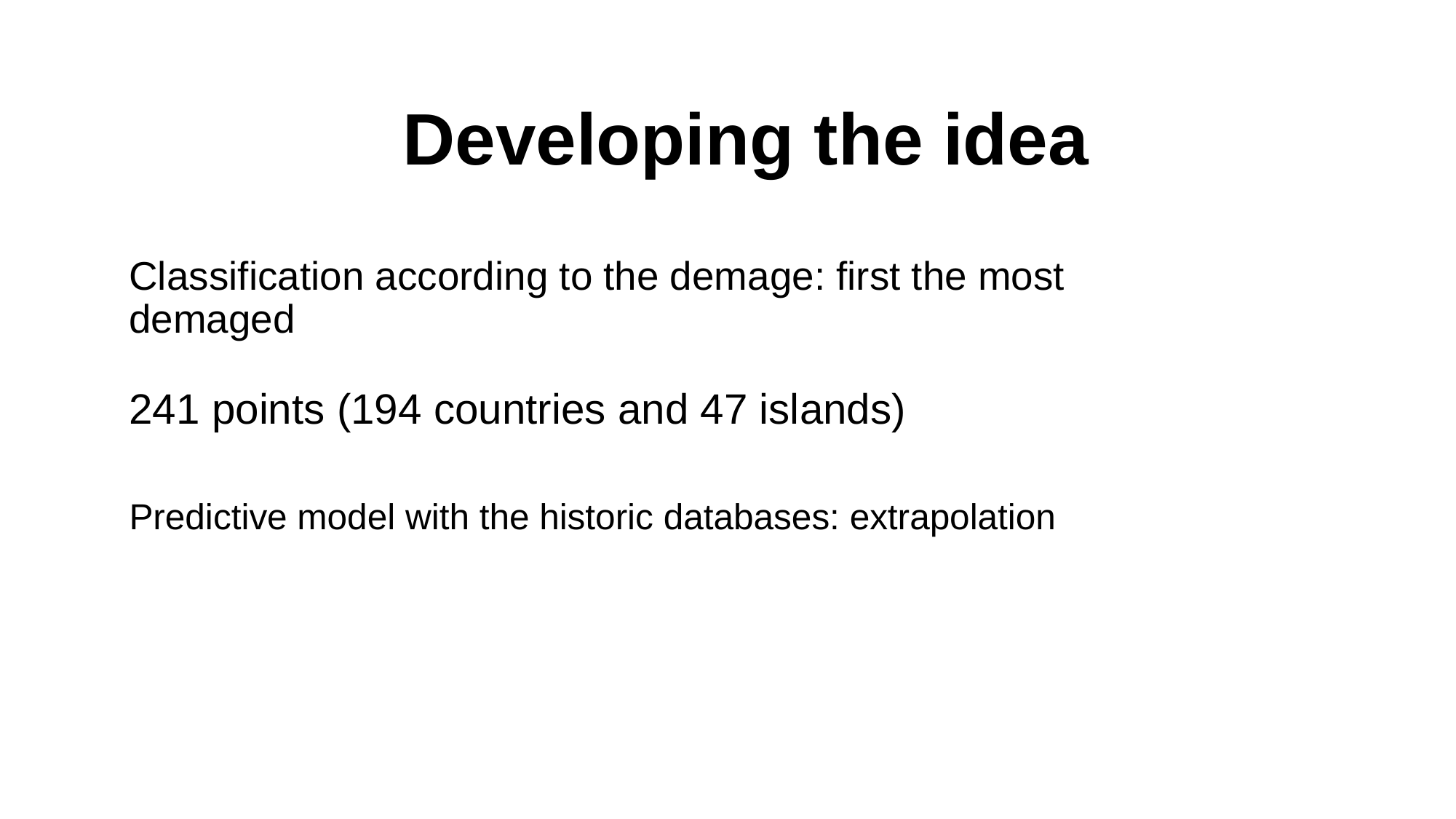

Developing the idea
Classification according to the demage: first the most demaged
241 points (194 countries and 47 islands)

Predictive model with the historic databases: extrapolation